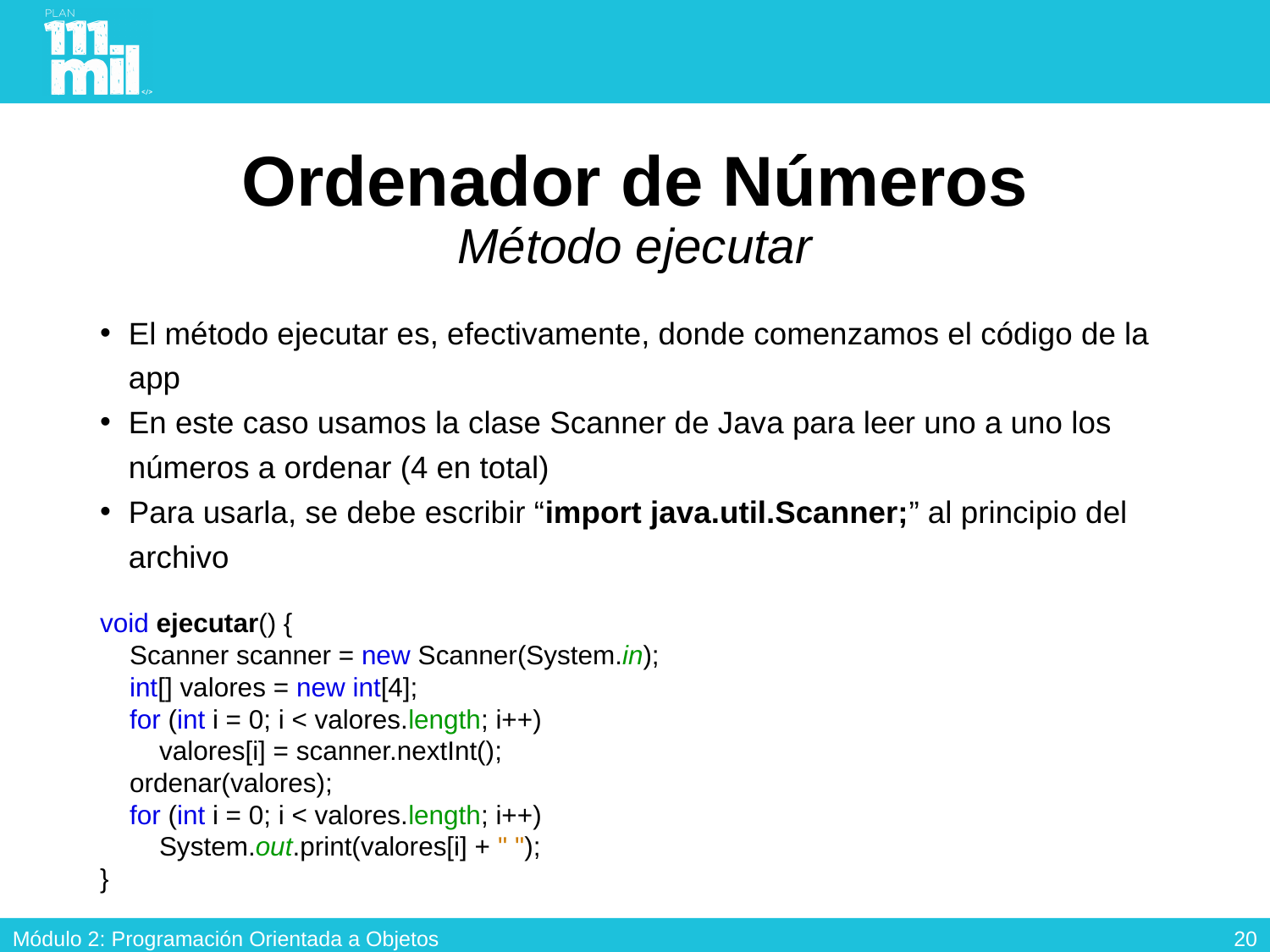

# Ordenador de Números Método ejecutar
El método ejecutar es, efectivamente, donde comenzamos el código de la app
En este caso usamos la clase Scanner de Java para leer uno a uno los números a ordenar (4 en total)
Para usarla, se debe escribir “import java.util.Scanner;” al principio del archivo

void ejecutar() {
    Scanner scanner = new Scanner(System.in);
    int[] valores = new int[4];
    for (int i = 0; i < valores.length; i++)
        valores[i] = scanner.nextInt();
    ordenar(valores);
    for (int i = 0; i < valores.length; i++)
        System.out.print(valores[i] + " ");
}
20
Módulo 2: Programación Orientada a Objetos